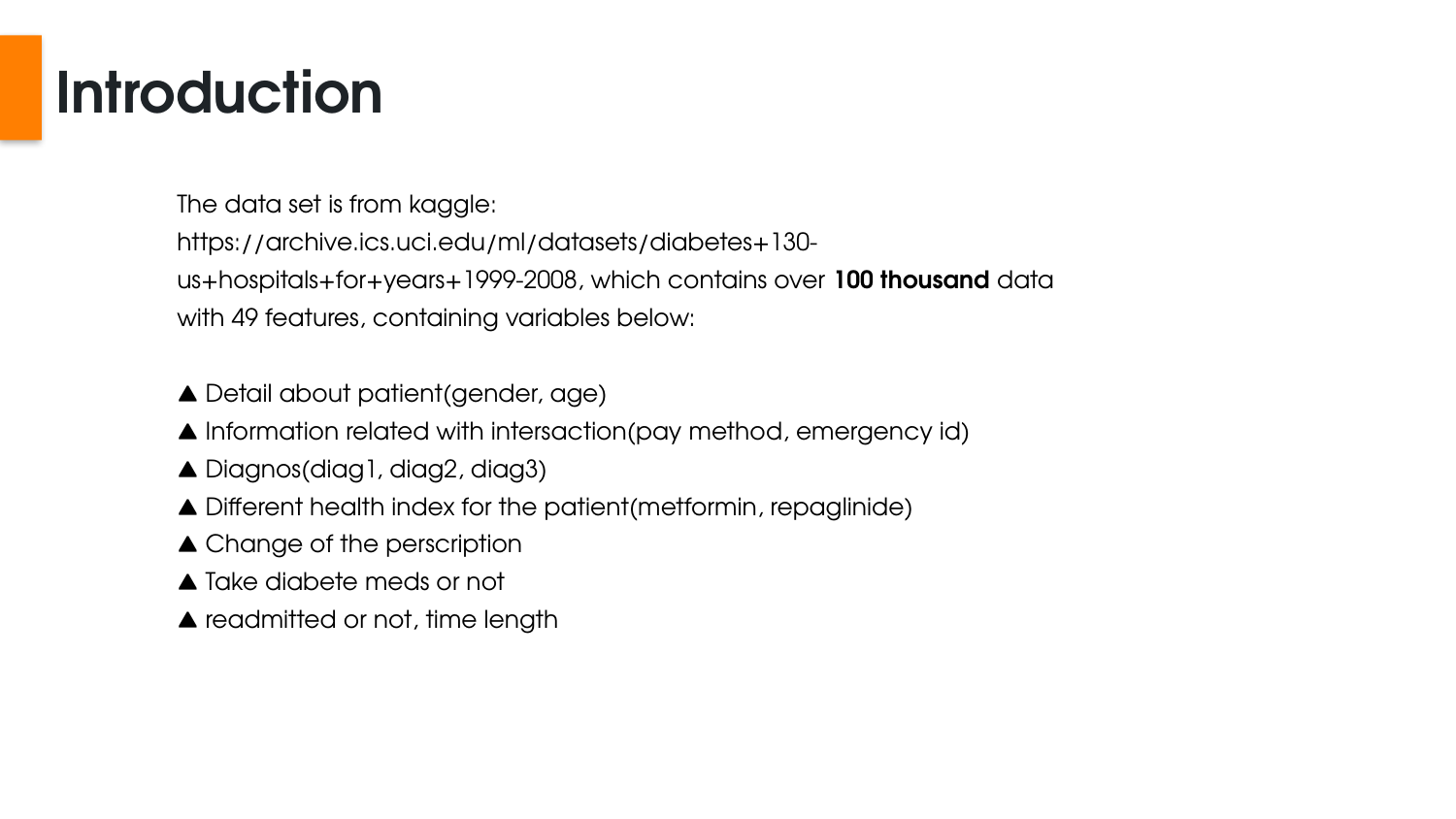

Introduction
The data set is from kaggle: https://archive.ics.uci.edu/ml/datasets/diabetes+130-us+hospitals+for+years+1999-2008, which contains over 100 thousand data with 49 features, containing variables below:

▲ Detail about patient(gender, age)
▲ Information related with intersaction(pay method, emergency id)
▲ Diagnos(diag1, diag2, diag3)
▲ Different health index for the patient(metformin, repaglinide)
▲ Change of the perscription
▲ Take diabete meds or not
▲ readmitted or not, time length